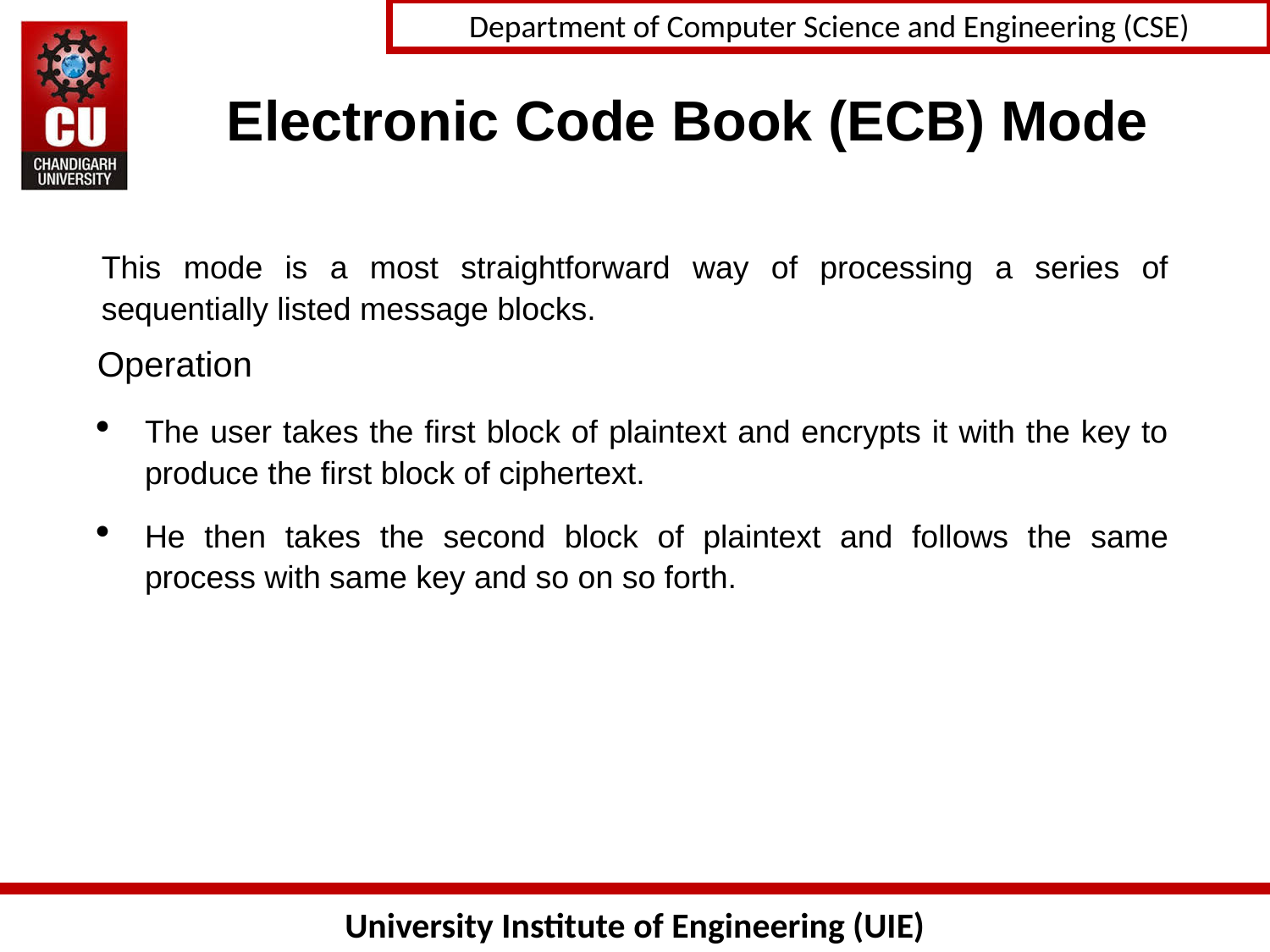

# Electronic Code Book (ECB) Mode
This mode is a most straightforward way of processing a series of sequentially listed message blocks.
Operation
The user takes the first block of plaintext and encrypts it with the key to produce the first block of ciphertext.
He then takes the second block of plaintext and follows the same process with same key and so on so forth.